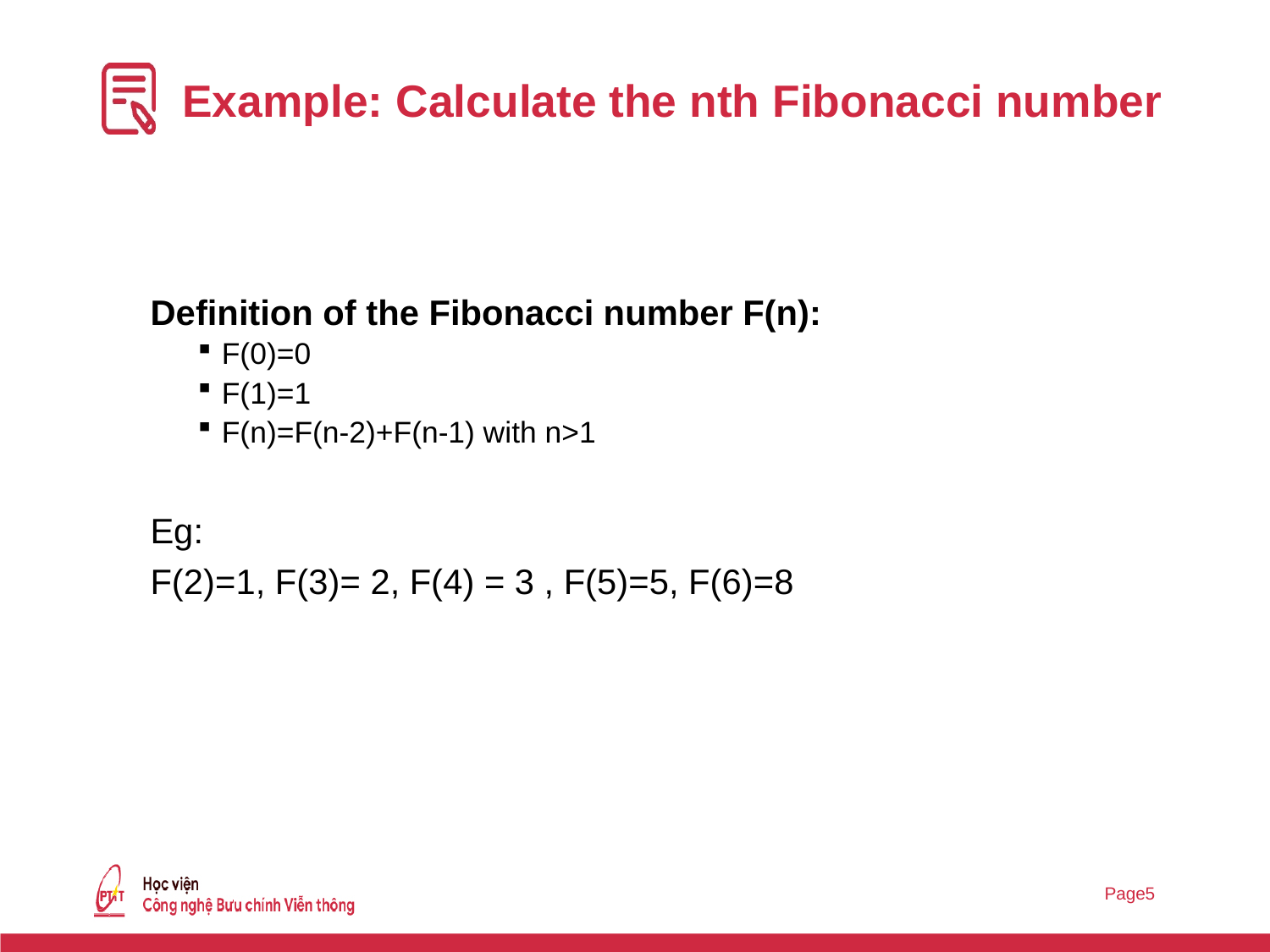

# Example: Calculate the nth Fibonacci number

Definition of the Fibonacci number F(n):
F(0)=0
F(1)=1
F(n)=F(n-2)+F(n-1) with n>1

Eg:
F(2)=1, F(3)= 2, F(4) = 3 , F(5)=5, F(6)=8